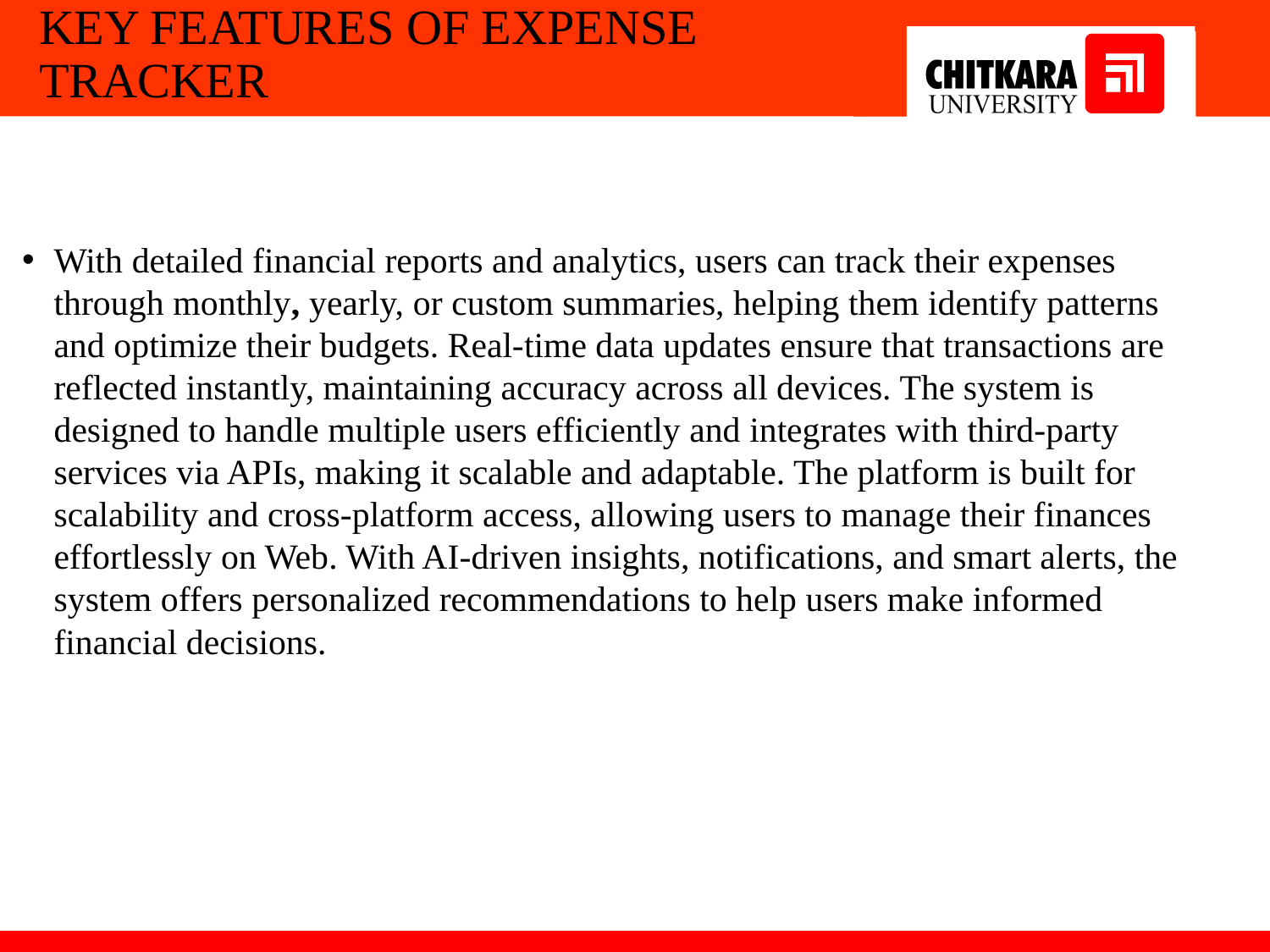

# KEY FEATURES OF EXPENSE TRACKER
With detailed financial reports and analytics, users can track their expenses through monthly, yearly, or custom summaries, helping them identify patterns and optimize their budgets. Real-time data updates ensure that transactions are reflected instantly, maintaining accuracy across all devices. The system is designed to handle multiple users efficiently and integrates with third-party services via APIs, making it scalable and adaptable. The platform is built for scalability and cross-platform access, allowing users to manage their finances effortlessly on Web. With AI-driven insights, notifications, and smart alerts, the system offers personalized recommendations to help users make informed financial decisions.